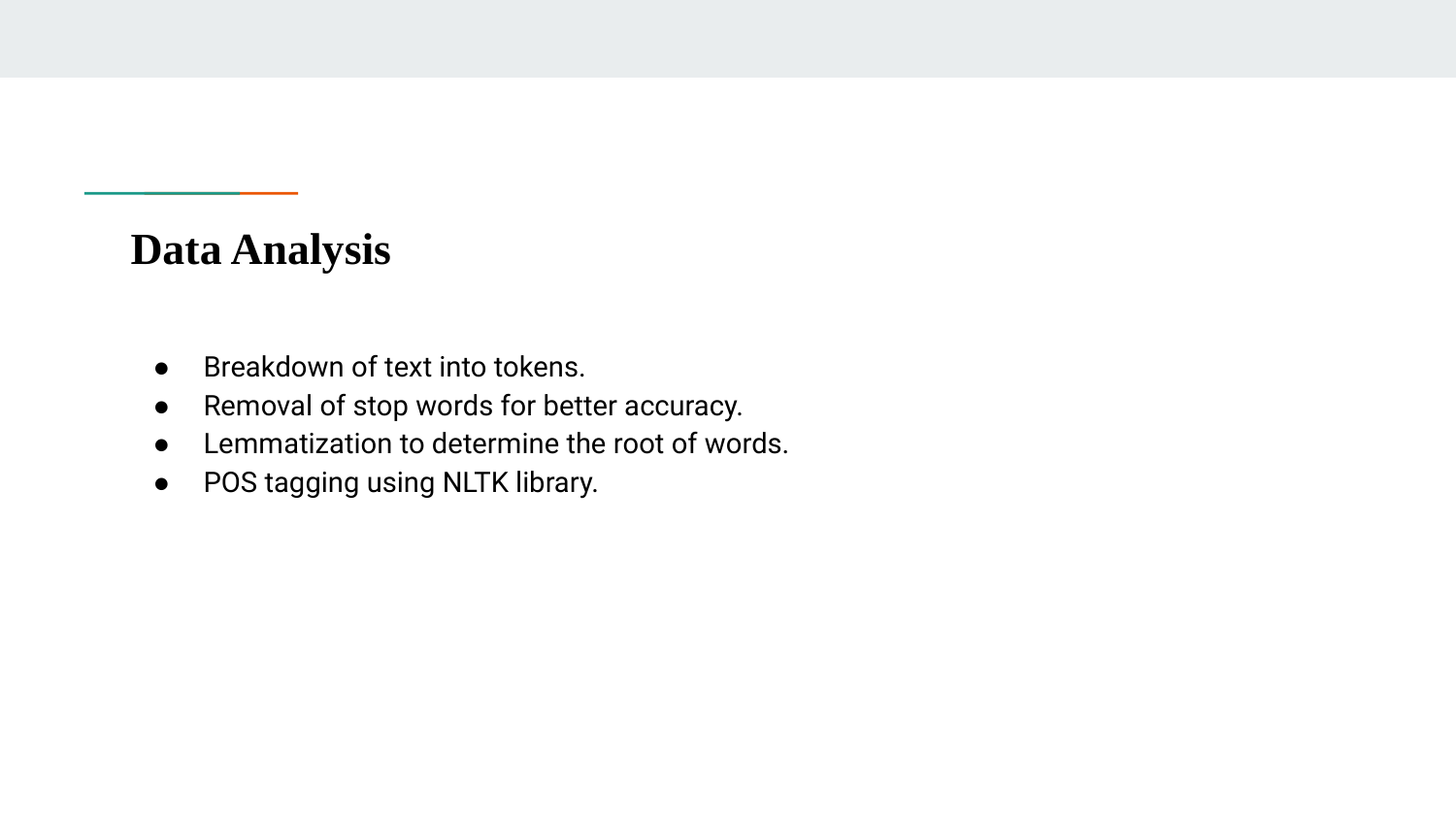

# Data Analysis

Breakdown of text into tokens.
Removal of stop words for better accuracy.
Lemmatization to determine the root of words.
POS tagging using NLTK library.